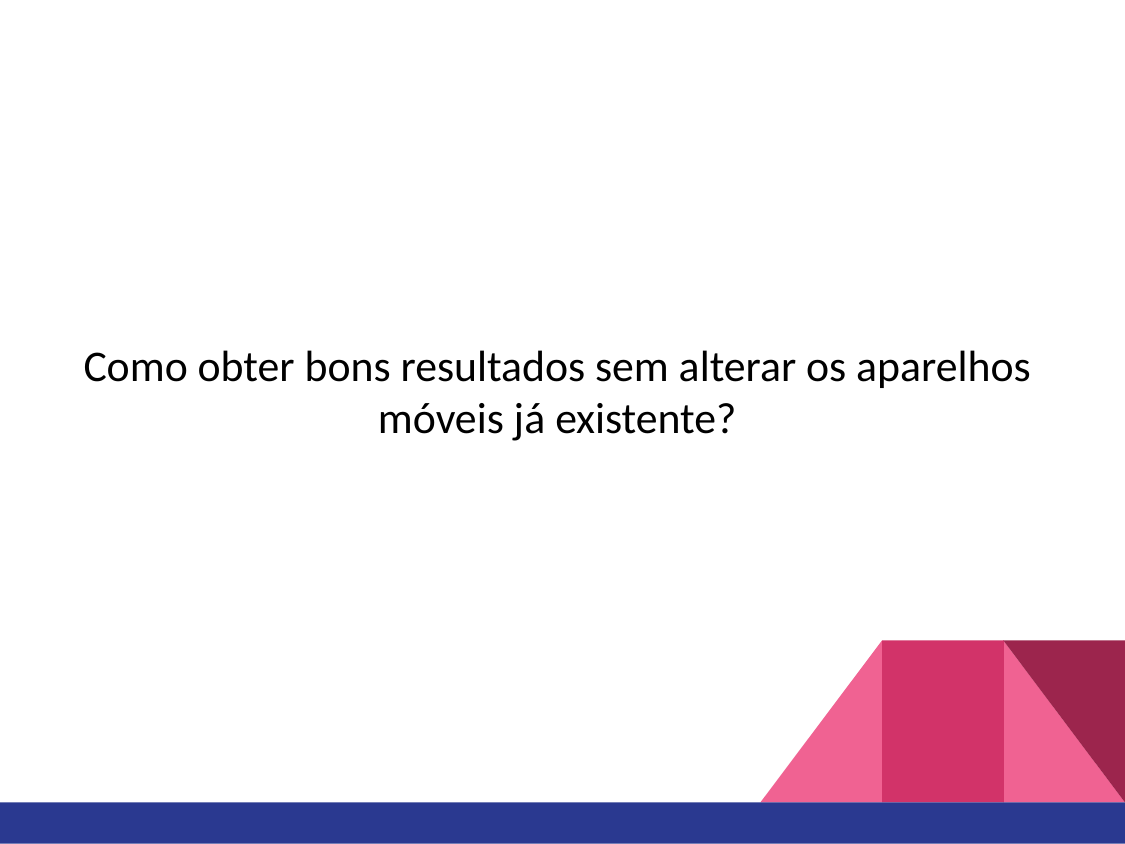

Como obter bons resultados sem alterar os aparelhos móveis já existente?